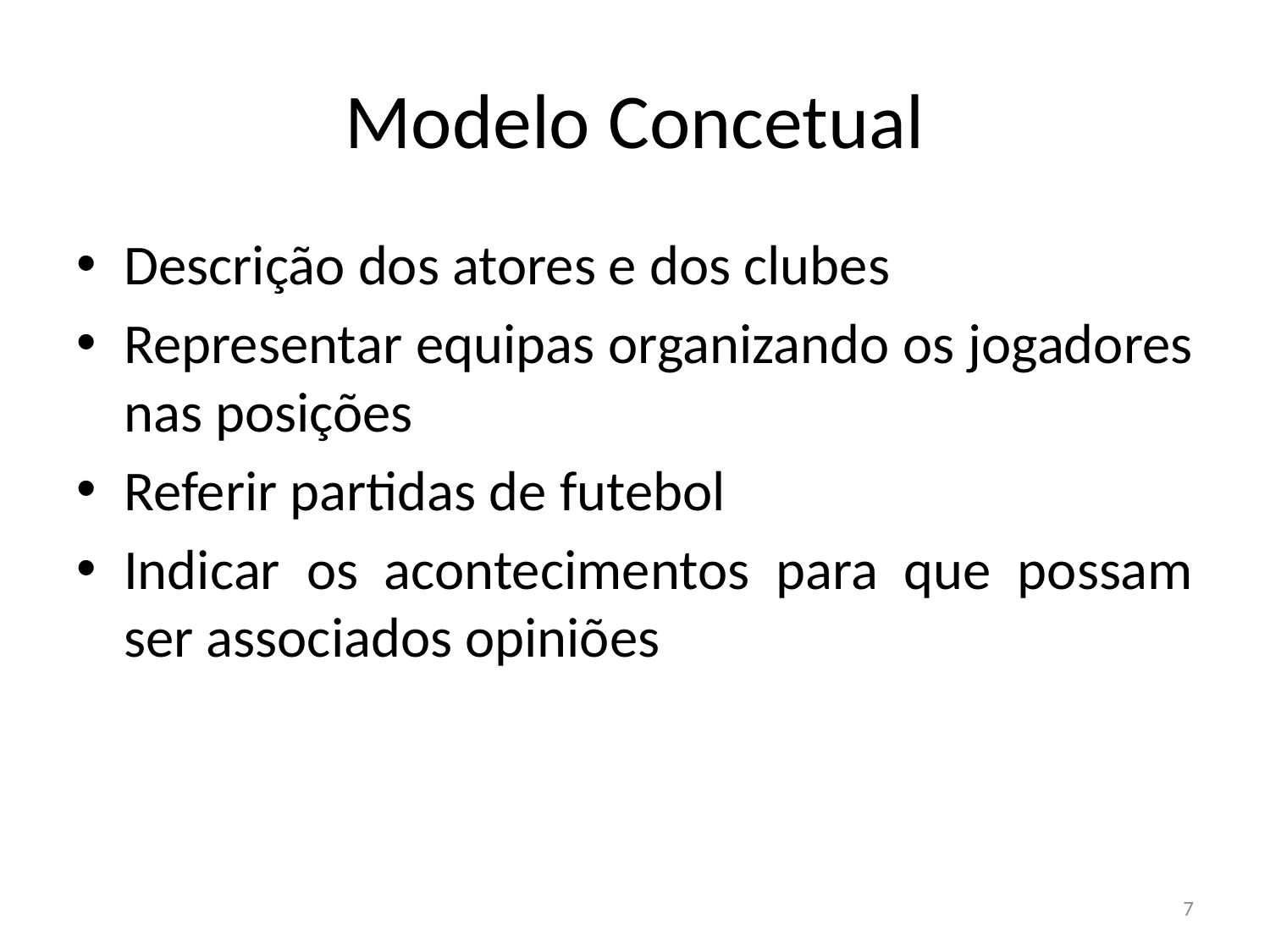

# Modelo Concetual
Descrição dos atores e dos clubes
Representar equipas organizando os jogadores nas posições
Referir partidas de futebol
Indicar os acontecimentos para que possam ser associados opiniões
7